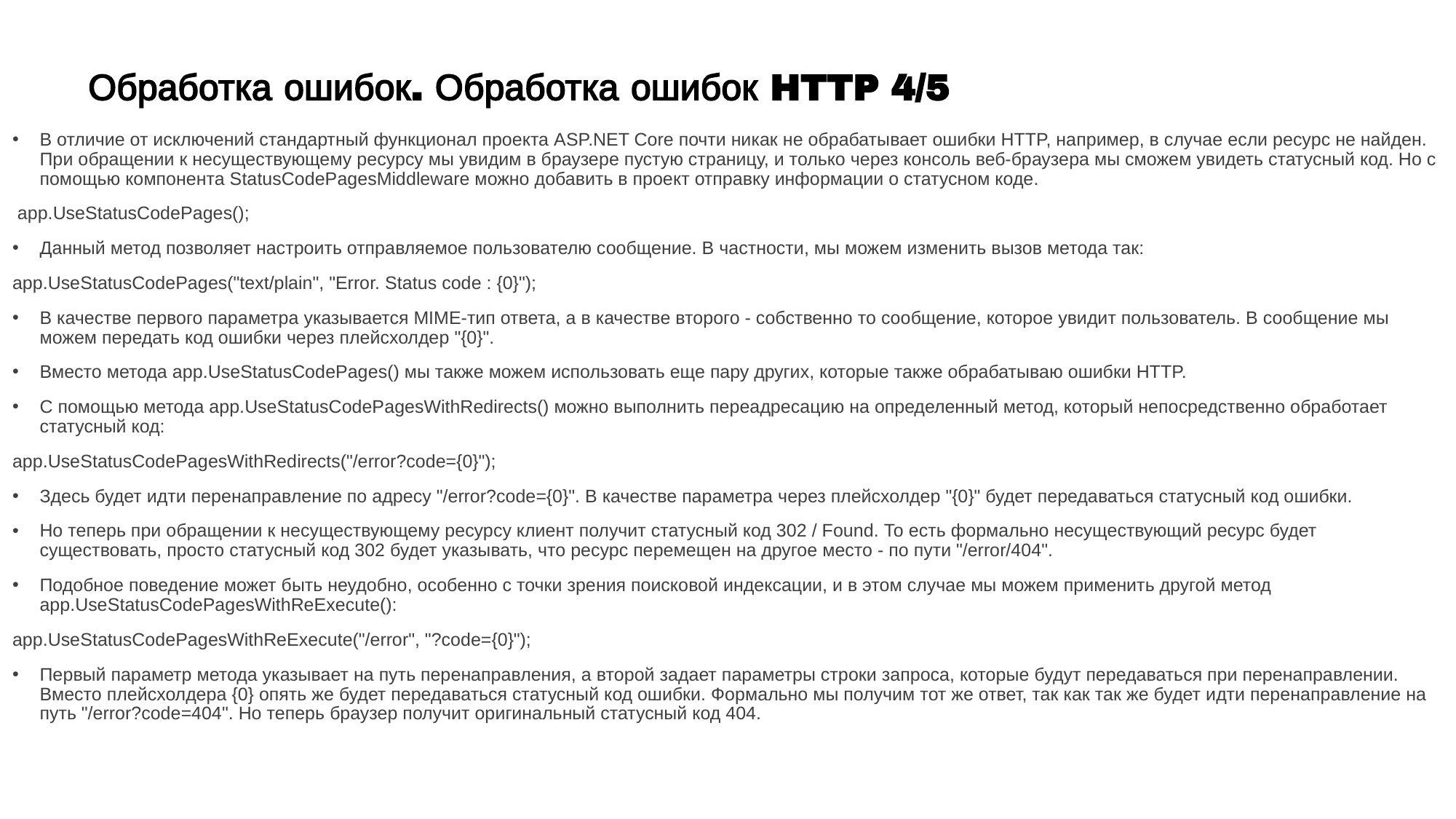

# Обработка ошибок. Обработка ошибок HTTP 4/5
В отличие от исключений стандартный функционал проекта ASP.NET Core почти никак не обрабатывает ошибки HTTP, например, в случае если ресурс не найден. При обращении к несуществующему ресурсу мы увидим в браузере пустую страницу, и только через консоль веб-браузера мы сможем увидеть статусный код. Но с помощью компонента StatusCodePagesMiddleware можно добавить в проект отправку информации о статусном коде.
 app.UseStatusCodePages();
Данный метод позволяет настроить отправляемое пользователю сообщение. В частности, мы можем изменить вызов метода так:
app.UseStatusCodePages("text/plain", "Error. Status code : {0}");
В качестве первого параметра указывается MIME-тип ответа, а в качестве второго - собственно то сообщение, которое увидит пользователь. В сообщение мы можем передать код ошибки через плейсхолдер "{0}".
Вместо метода app.UseStatusCodePages() мы также можем использовать еще пару других, которые также обрабатываю ошибки HTTP.
С помощью метода app.UseStatusCodePagesWithRedirects() можно выполнить переадресацию на определенный метод, который непосредственно обработает статусный код:
app.UseStatusCodePagesWithRedirects("/error?code={0}");
Здесь будет идти перенаправление по адресу "/error?code={0}". В качестве параметра через плейсхолдер "{0}" будет передаваться статусный код ошибки.
Но теперь при обращении к несуществующему ресурсу клиент получит статусный код 302 / Found. То есть формально несуществующий ресурс будет существовать, просто статусный код 302 будет указывать, что ресурс перемещен на другое место - по пути "/error/404".
Подобное поведение может быть неудобно, особенно с точки зрения поисковой индексации, и в этом случае мы можем применить другой метод app.UseStatusCodePagesWithReExecute():
app.UseStatusCodePagesWithReExecute("/error", "?code={0}");
Первый параметр метода указывает на путь перенаправления, а второй задает параметры строки запроса, которые будут передаваться при перенаправлении. Вместо плейсхолдера {0} опять же будет передаваться статусный код ошибки. Формально мы получим тот же ответ, так как так же будет идти перенаправление на путь "/error?code=404". Но теперь браузер получит оригинальный статусный код 404.